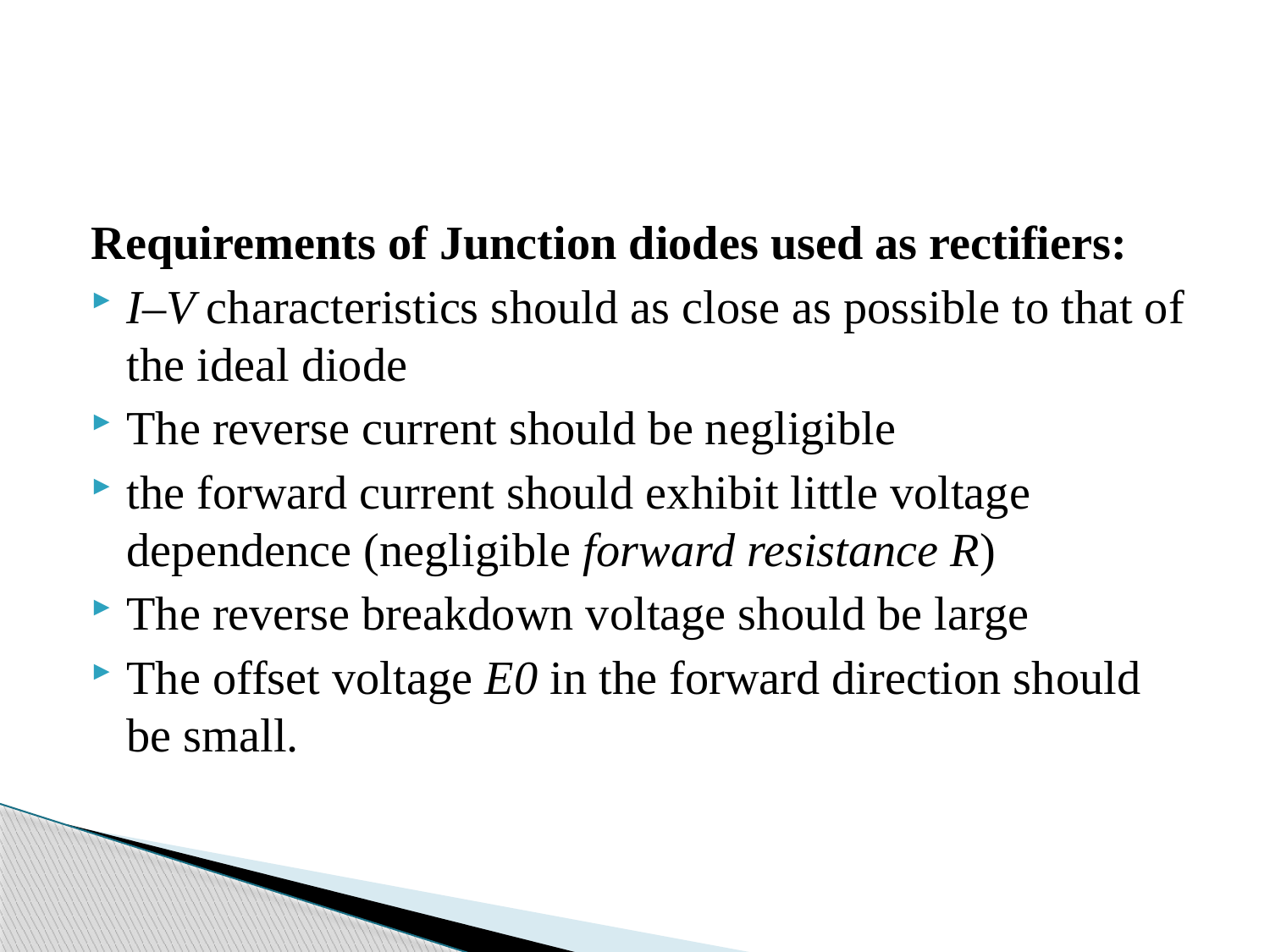

#
Requirements of Junction diodes used as rectifiers:
I–V characteristics should as close as possible to that of the ideal diode
The reverse current should be negligible
the forward current should exhibit little voltage dependence (negligible forward resistance R)
The reverse breakdown voltage should be large
The offset voltage E0 in the forward direction should be small.